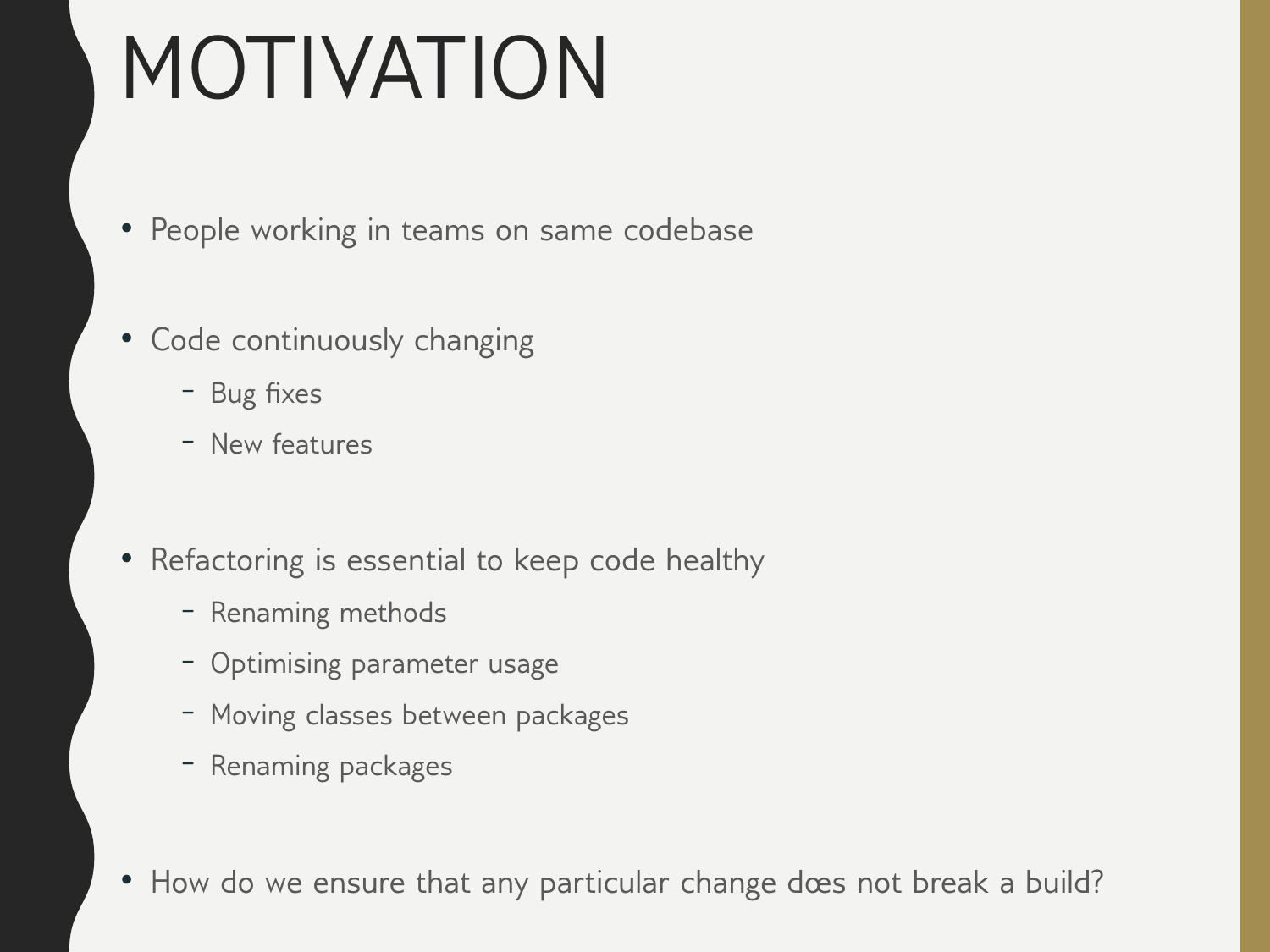

# Motivation
People working in teams on same codebase

Code continuously changing
Bug fixes
New features

Refactoring is essential to keep code healthy
Renaming methods
Optimising parameter usage
Moving classes between packages
Renaming packages

How do we ensure that any particular change does not break a build?